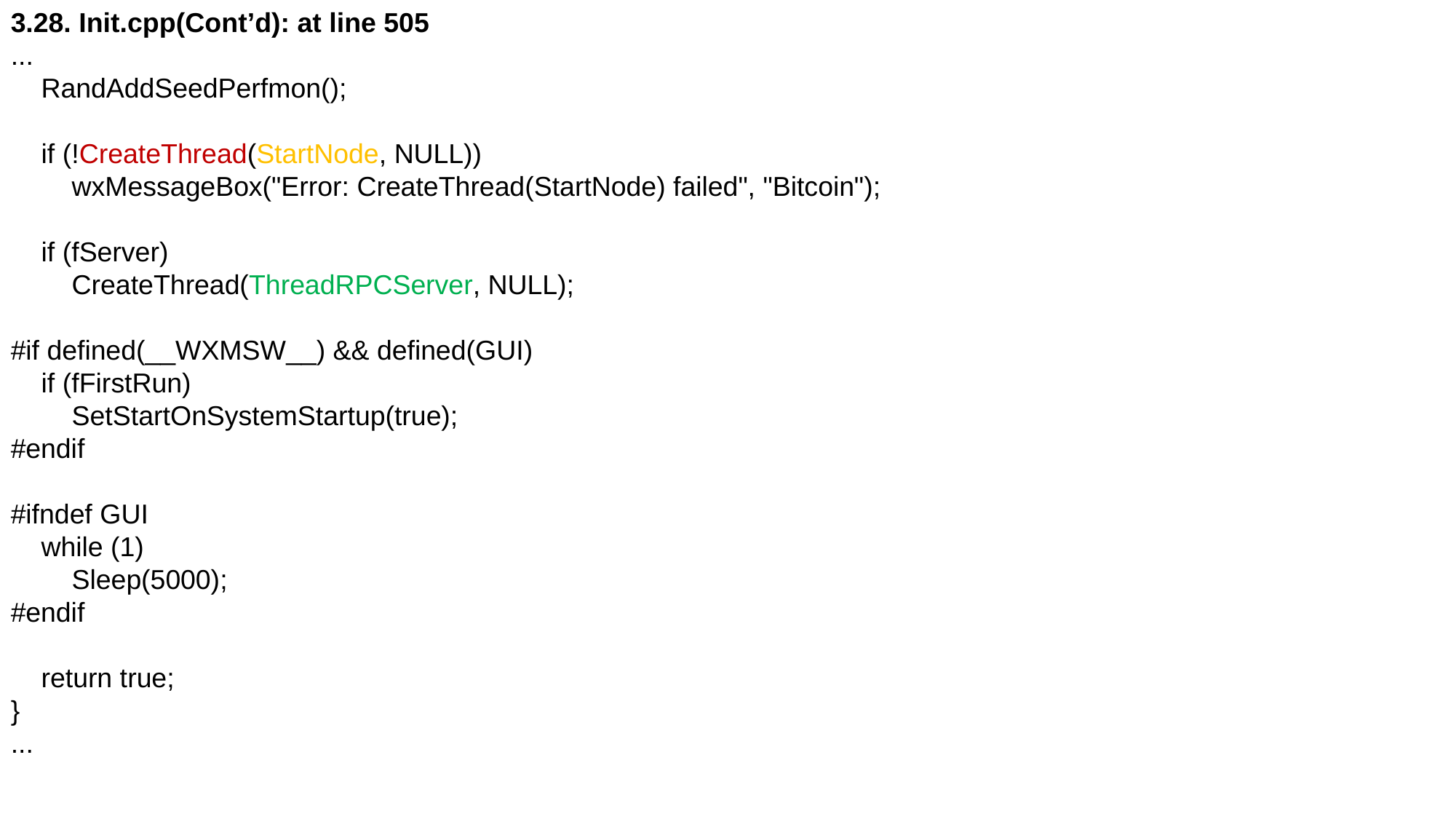

3.28. Init.cpp(Cont’d): at line 505
...
    RandAddSeedPerfmon();

    if (!CreateThread(StartNode, NULL))
        wxMessageBox("Error: CreateThread(StartNode) failed", "Bitcoin");

    if (fServer)
        CreateThread(ThreadRPCServer, NULL);

#if defined(__WXMSW__) && defined(GUI)
    if (fFirstRun)
        SetStartOnSystemStartup(true);
#endif

#ifndef GUI
    while (1)
        Sleep(5000);
#endif

    return true;
}
...